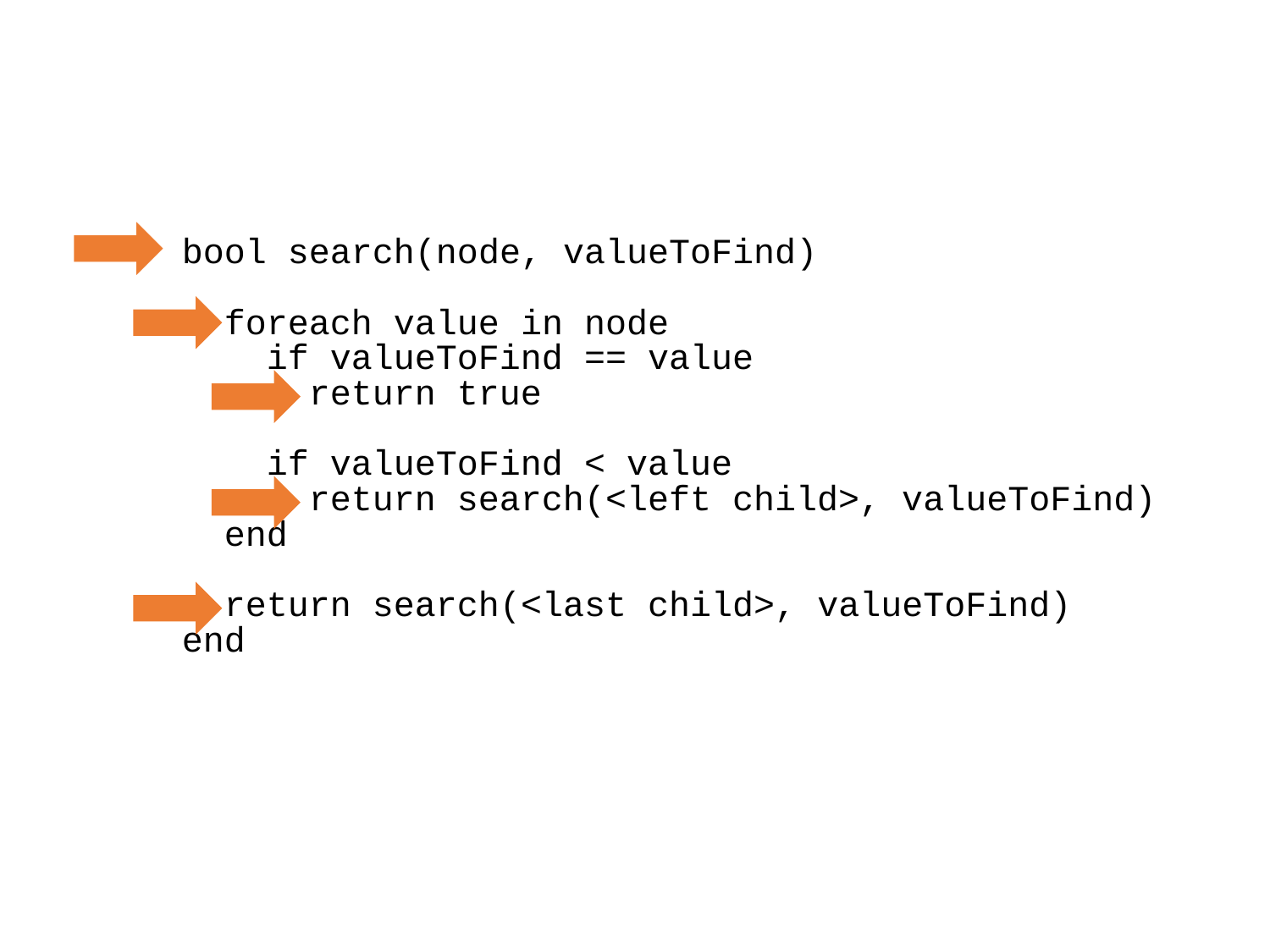

bool search(node, valueToFind)

  foreach value in node
    if valueToFind == value
      return true

    if valueToFind < value
      return search(<left child>, valueToFind)
  end

  return search(<last child>, valueToFind)
end